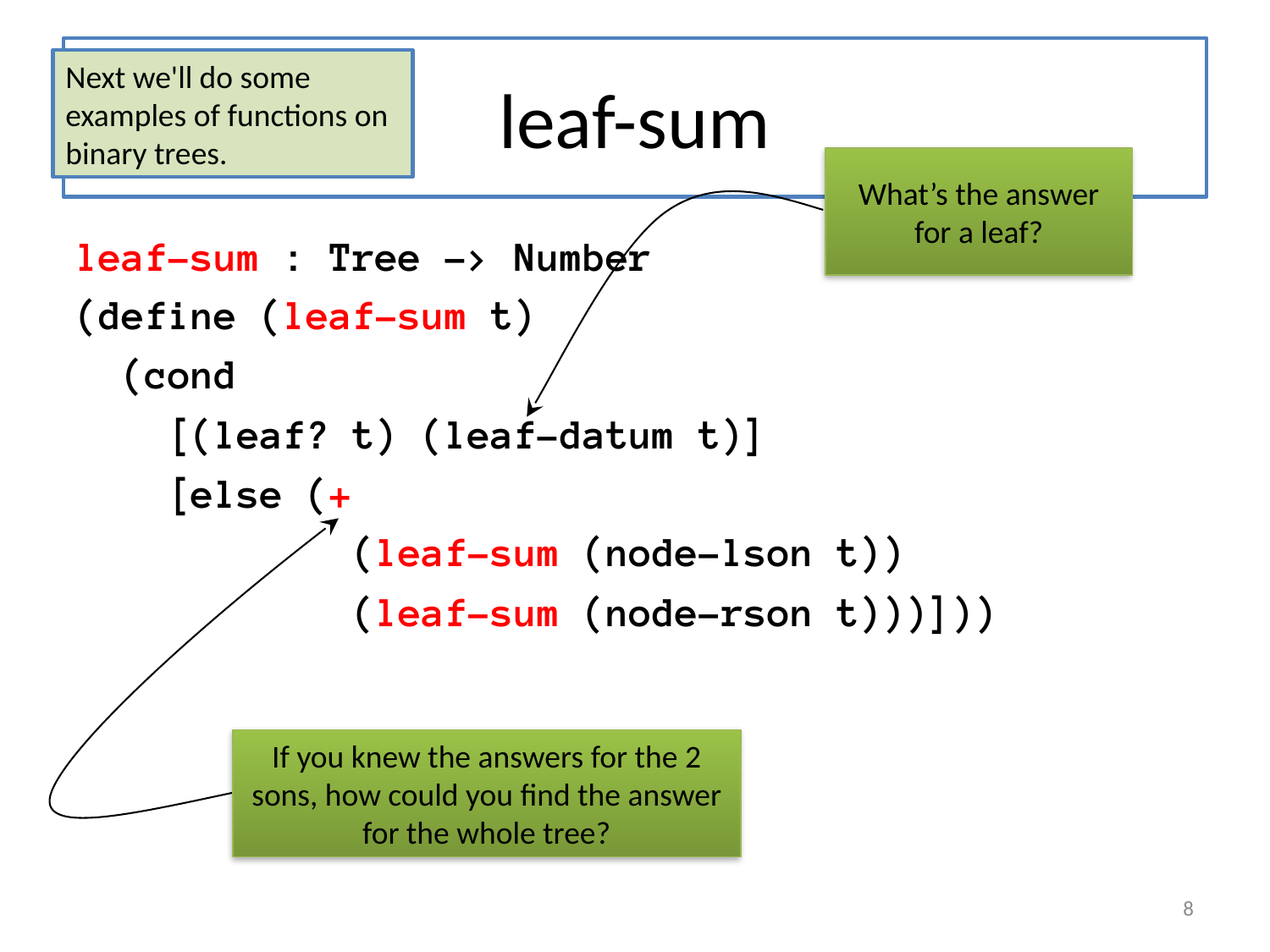

# leaf-sum
Next we'll do some examples of functions on binary trees.
What’s the answer for a leaf?

leaf-sum : Tree -> Number
(define (leaf-sum t)
  (cond
    [(leaf? t) (leaf-datum t)]
    [else (+
            (leaf-sum (node-lson t))
            (leaf-sum (node-rson t)))]))

If you knew the answers for the 2 sons, how could you find the answer for the whole tree?
8